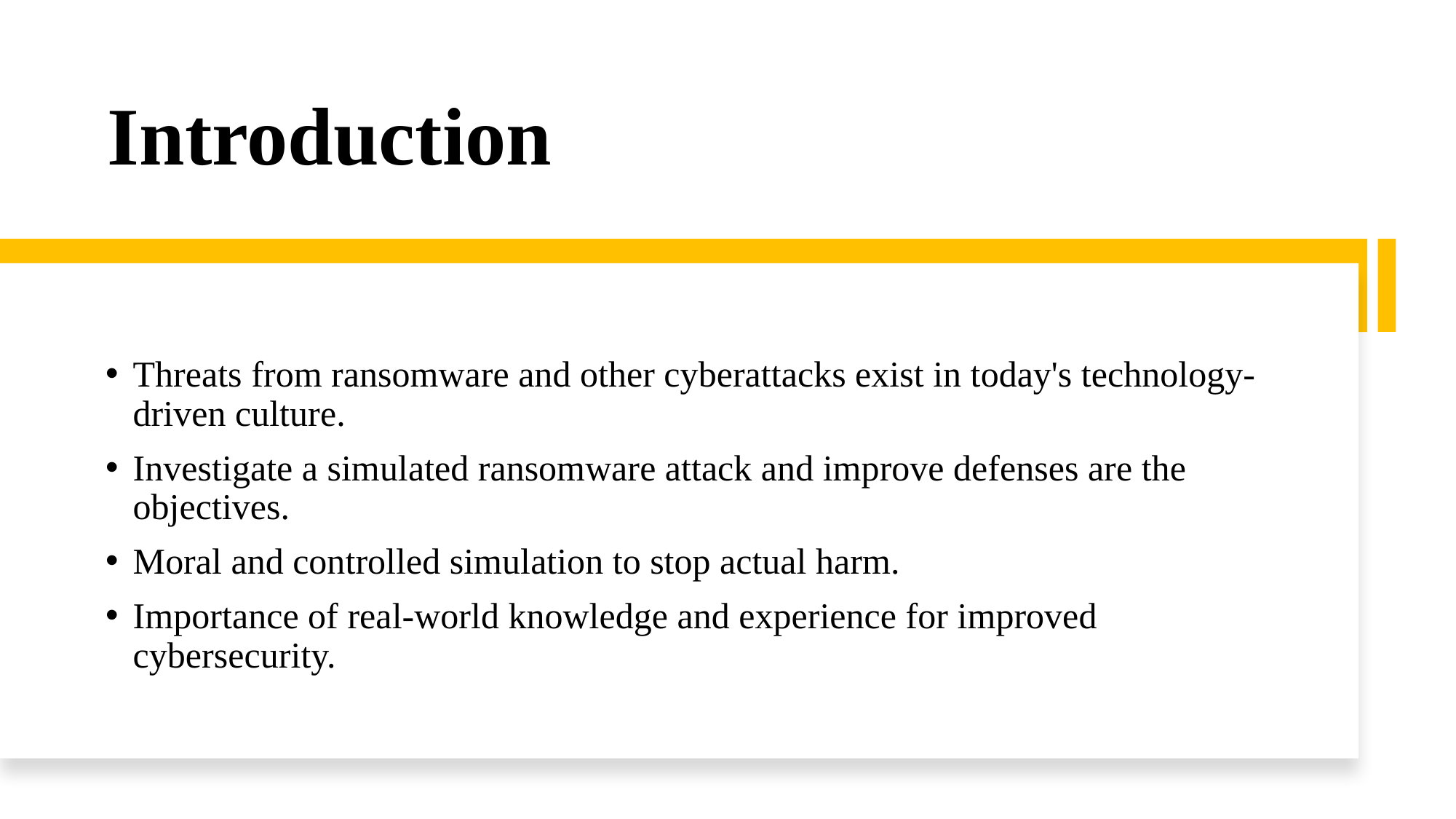

# Introduction

Threats from ransomware and other cyberattacks exist in today's technology-driven culture.
Investigate a simulated ransomware attack and improve defenses are the objectives.
Moral and controlled simulation to stop actual harm.
Importance of real-world knowledge and experience for improved cybersecurity.